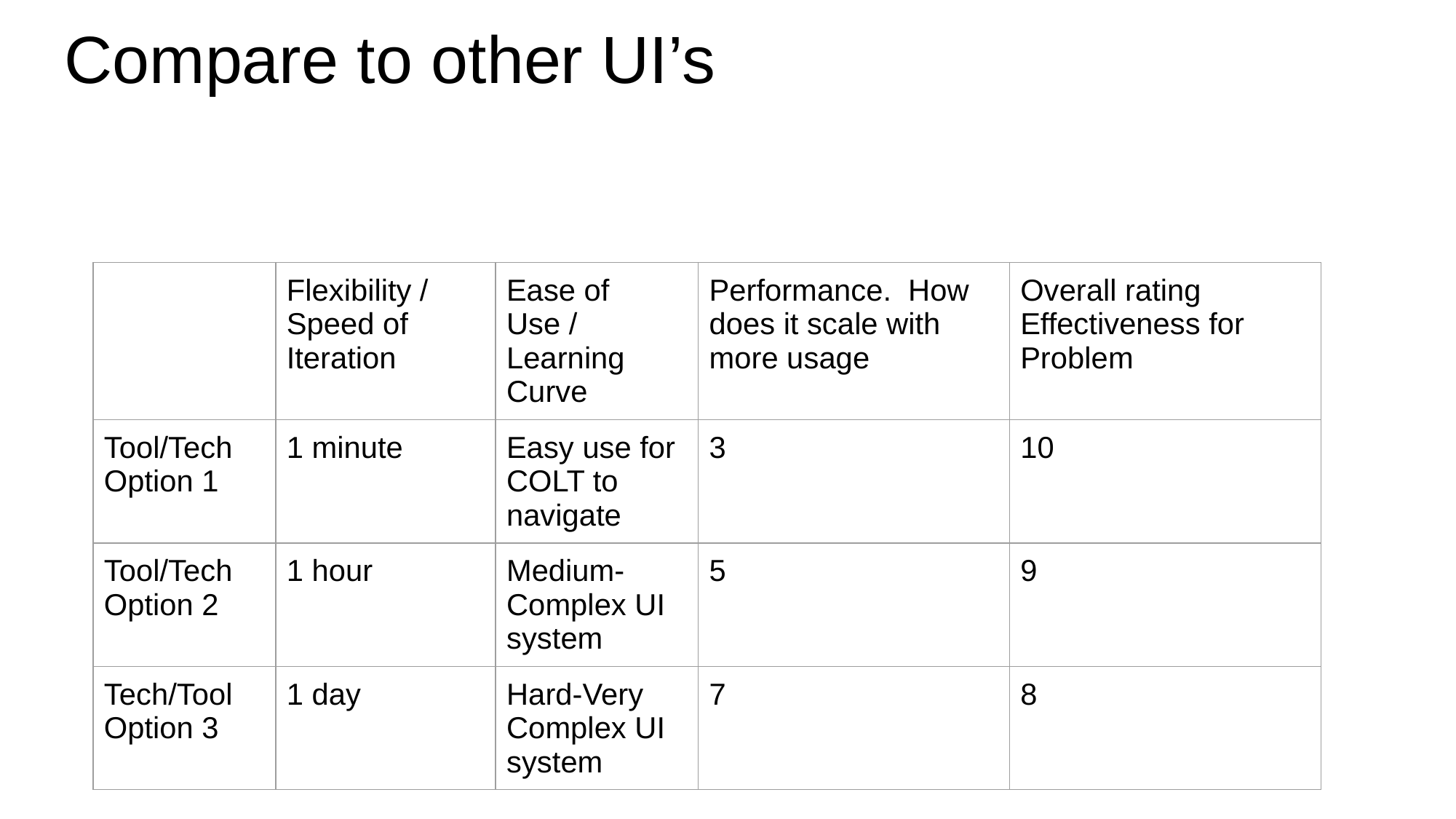

# Compare to other UI’s

|  | Flexibility / Speed of Iteration | Ease of Use / Learning Curve | Performance. How does it scale with more usage | Overall rating Effectiveness for Problem |
| --- | --- | --- | --- | --- |
| Tool/Tech Option 1 | 1 minute | Easy use for COLT to navigate | 3 | 10 |
| Tool/Tech Option 2 | 1 hour | Medium- Complex UI system | 5 | 9 |
| Tech/Tool Option 3 | 1 day | Hard-Very Complex UI system | 7 | 8 |